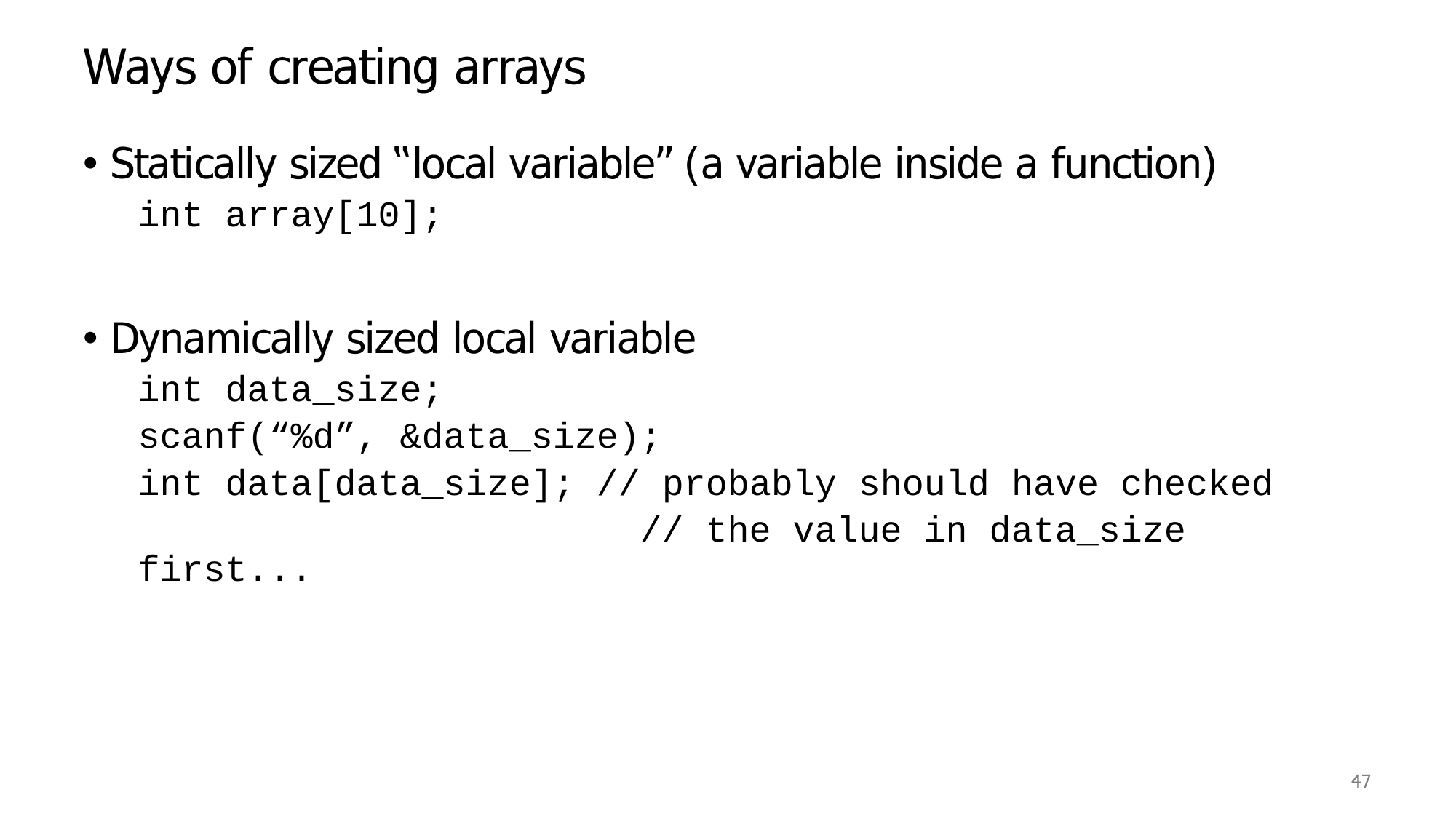

# Ways of creating arrays
Statically sized “local variable” (a variable inside a function)
int array[10];

Dynamically sized local variable
int data_size;
scanf(“%d”, &data_size);
int data[data_size]; // probably should have checked
				   // the value in data_size first...
47